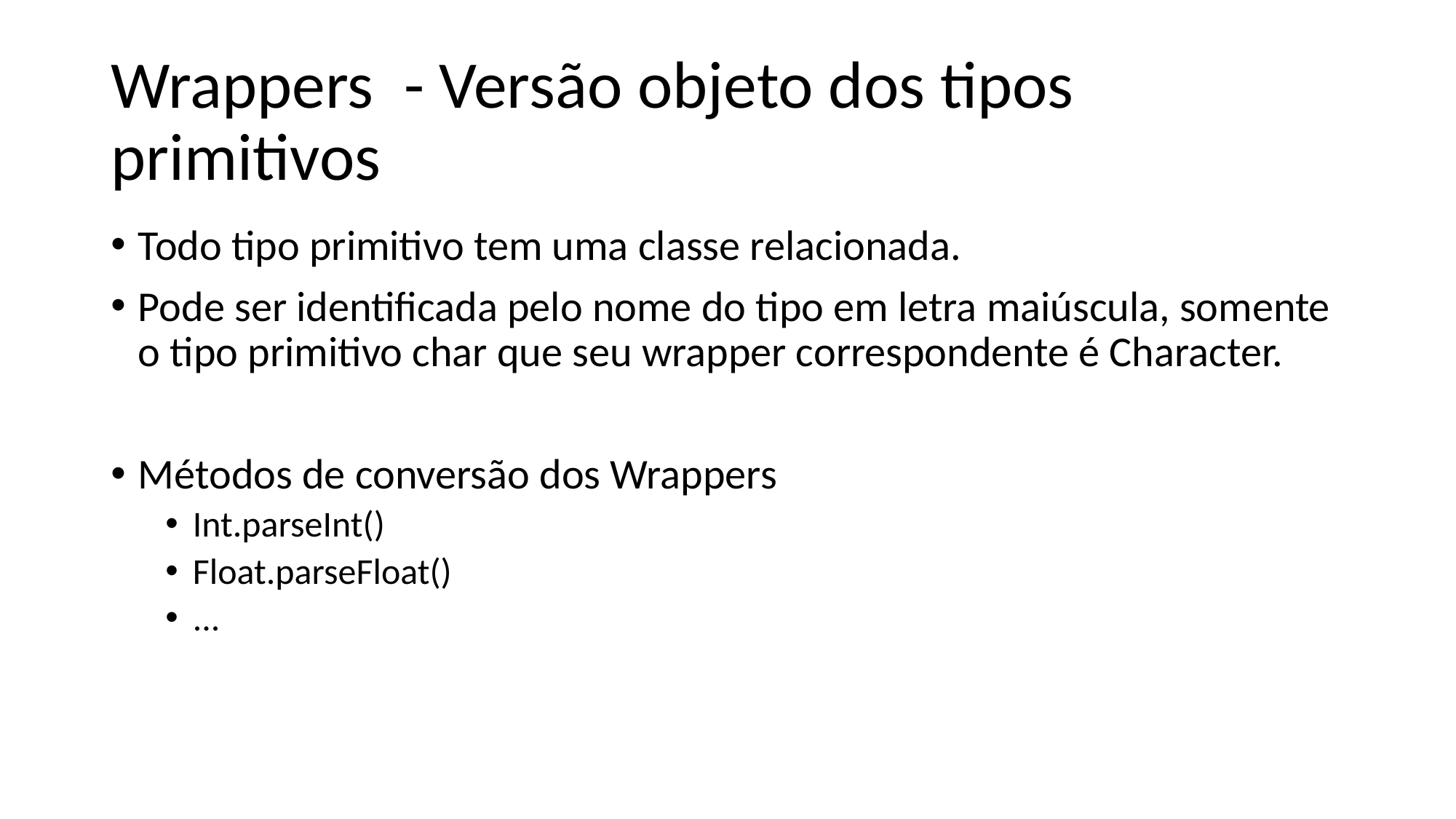

# Wrappers  - Versão objeto dos tipos primitivos
Todo tipo primitivo tem uma classe relacionada.
Pode ser identificada pelo nome do tipo em letra maiúscula, somente o tipo primitivo char que seu wrapper correspondente é Character.

Métodos de conversão dos Wrappers
Int.parseInt()
Float.parseFloat()
...